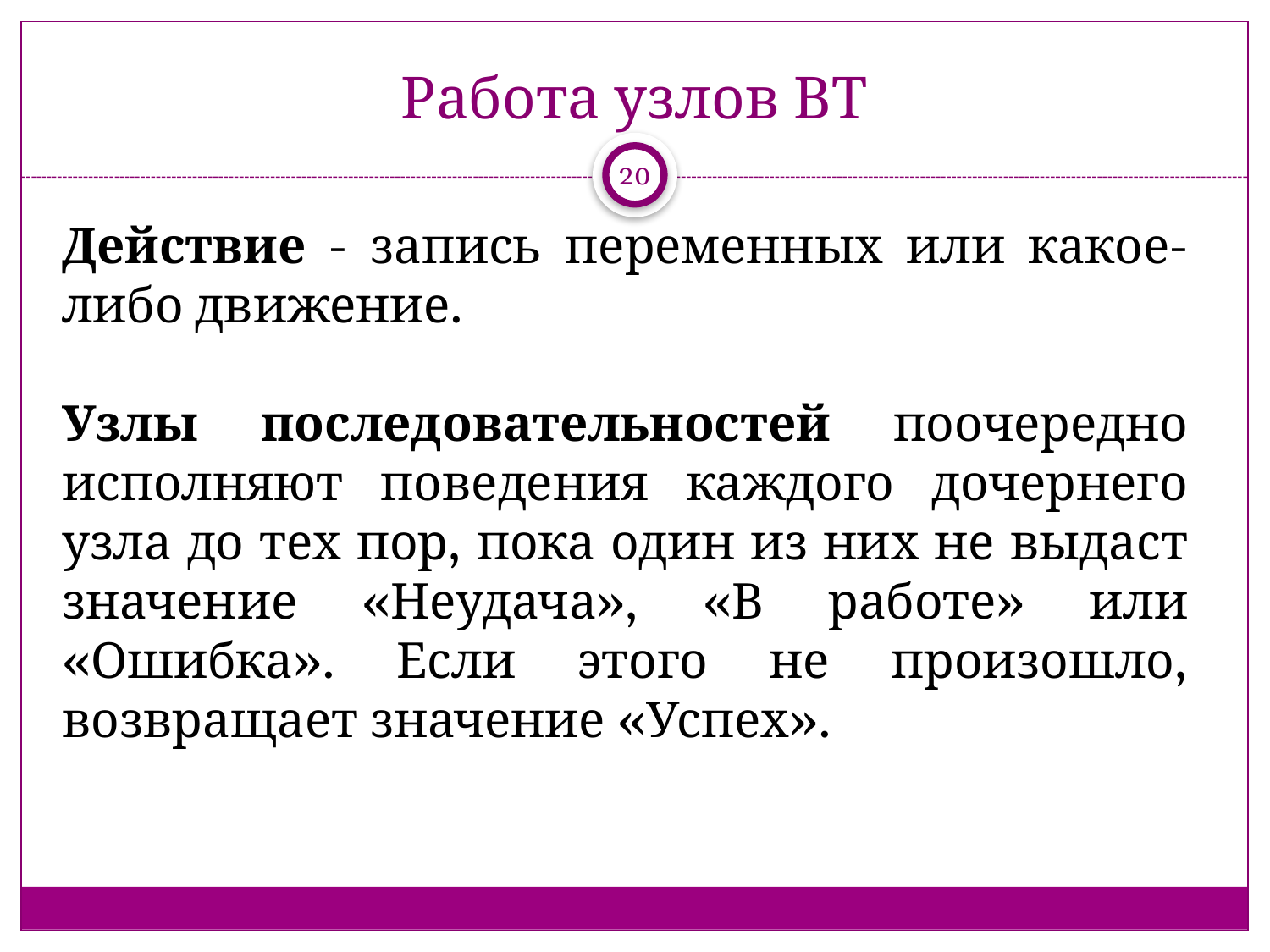

# Работа узлов ВТ
20
Действие - запись переменных или какое-либо движение.

Узлы последовательностей поочередно исполняют поведения каждого дочернего узла до тех пор, пока один из них не выдаст значение «Неудача», «В работе» или «Ошибка». Если этого не произошло, возвращает значение «Успех».